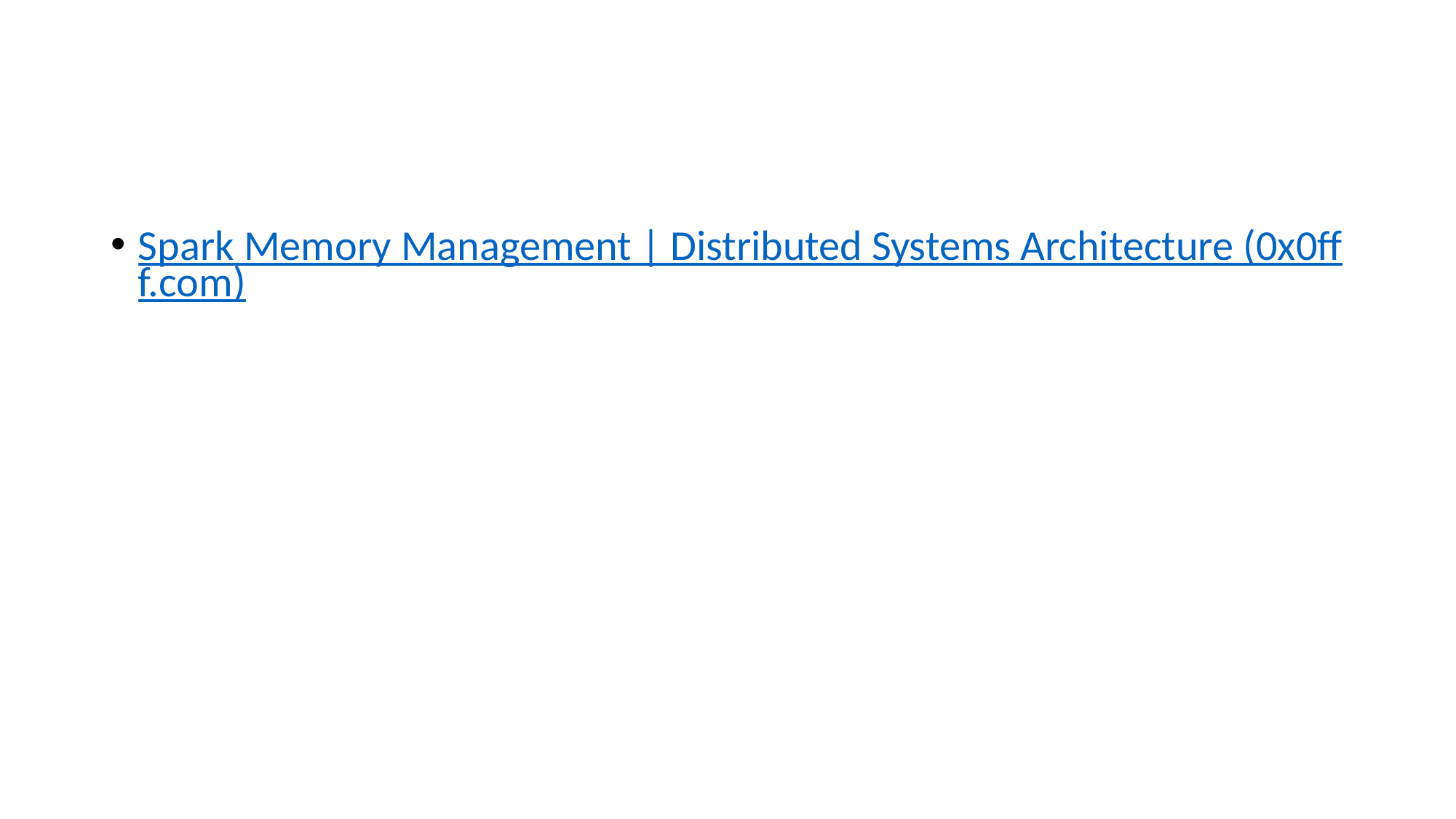

#
Spark Memory Management | Distributed Systems Architecture (0x0fff.com)